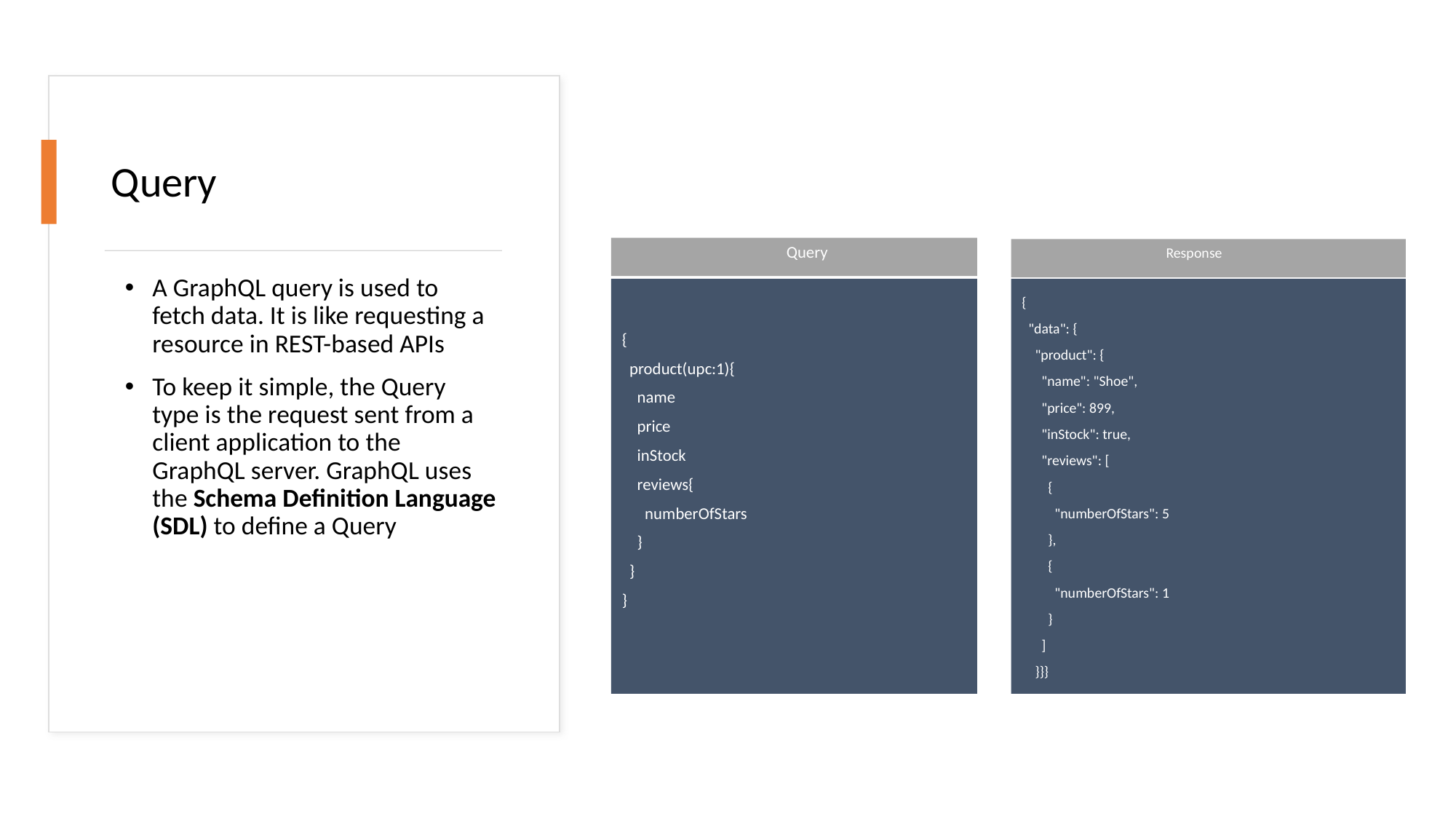

# Query

Query

Response

{
  product(upc:1){
    name
    price
    inStock
    reviews{
      numberOfStars
    }
  }
}

{
  "data": {
    "product": {
      "name": "Shoe",
      "price": 899,
      "inStock": true,
      "reviews": [
        {
          "numberOfStars": 5
        },
        {
          "numberOfStars": 1
        }
      ]
    }}}

A GraphQL query is used to fetch data. It is like requesting a resource in REST-based APIs
To keep it simple, the Query type is the request sent from a client application to the GraphQL server. GraphQL uses the Schema Definition Language (SDL) to define a Query